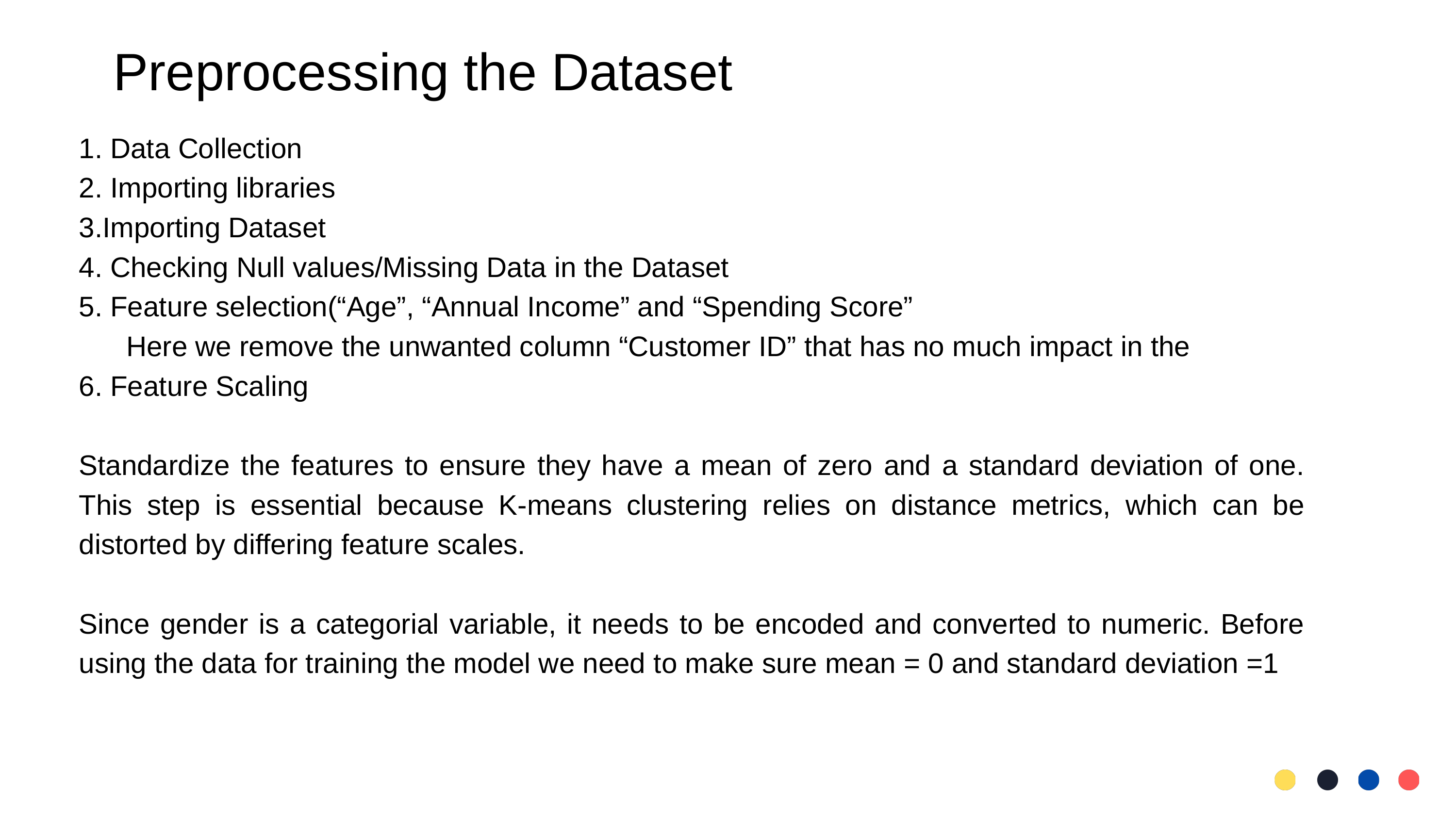

Preprocessing the Dataset
1. Data Collection
2. Importing libraries
3.Importing Dataset
4. Checking Null values/Missing Data in the Dataset
5. Feature selection(“Age”, “Annual Income” and “Spending Score”
      Here we remove the unwanted column “Customer ID” that has no much impact in the
6. Feature Scaling

Standardize the features to ensure they have a mean of zero and a standard deviation of one. This step is essential because K-means clustering relies on distance metrics, which can be distorted by differing feature scales.

Since gender is a categorial variable, it needs to be encoded and converted to numeric. Before using the data for training the model we need to make sure mean = 0 and standard deviation =1